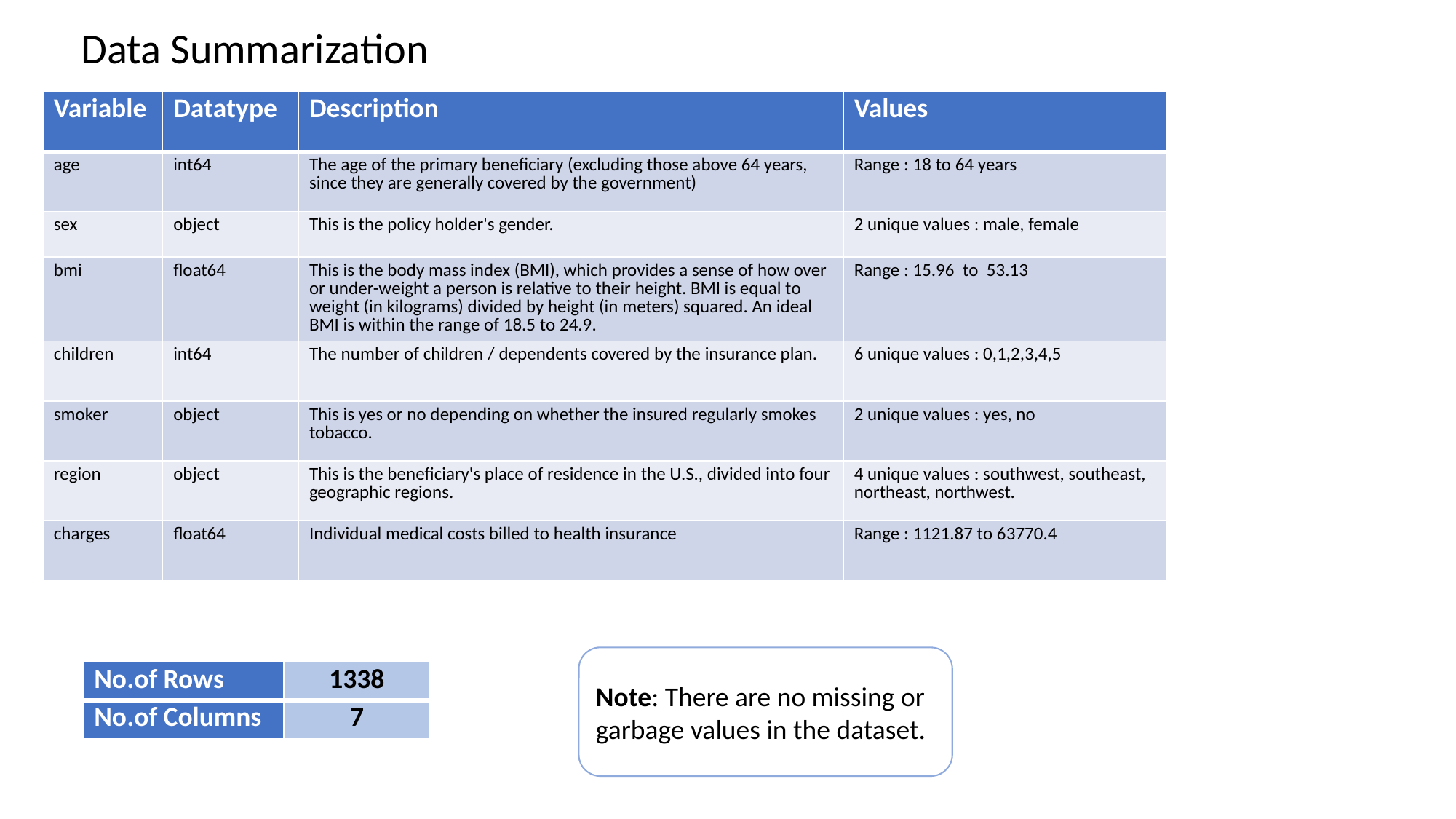

# Data Summarization
| Variable | Datatype | Description | Values |
| --- | --- | --- | --- |
| age | int64 | The age of the primary beneficiary (excluding those above 64 years, since they are generally covered by the government) | Range : 18 to 64 years |
| sex | object | This is the policy holder's gender. | 2 unique values : male, female |
| bmi | float64 | This is the body mass index (BMI), which provides a sense of how over or under-weight a person is relative to their height. BMI is equal to weight (in kilograms) divided by height (in meters) squared. An ideal BMI is within the range of 18.5 to 24.9. | Range : 15.96 to 53.13 |
| children | int64 | The number of children / dependents covered by the insurance plan. | 6 unique values : 0,1,2,3,4,5 |
| smoker | object | This is yes or no depending on whether the insured regularly smokes tobacco. | 2 unique values : yes, no |
| region | object | This is the beneficiary's place of residence in the U.S., divided into four geographic regions. | 4 unique values : southwest, southeast, northeast, northwest. |
| charges | float64 | Individual medical costs billed to health insurance | Range : 1121.87 to 63770.4 |
Note: There are no missing or garbage values in the dataset.
| No.of Rows | 1338 |
| --- | --- |
| No.of Columns | 7 |